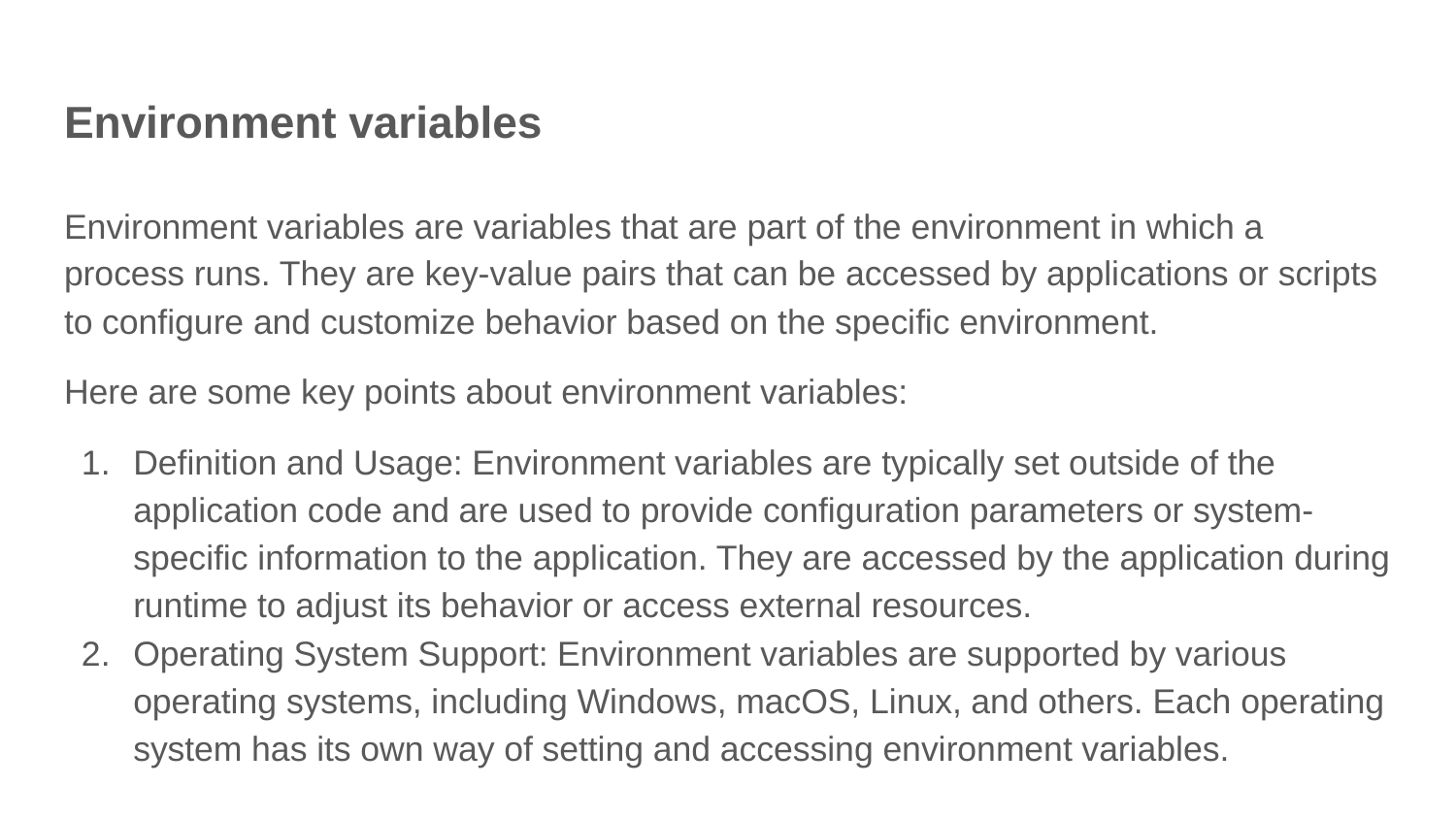

# Environment variables
Environment variables are variables that are part of the environment in which a process runs. They are key-value pairs that can be accessed by applications or scripts to configure and customize behavior based on the specific environment.
Here are some key points about environment variables:
Definition and Usage: Environment variables are typically set outside of the application code and are used to provide configuration parameters or system-specific information to the application. They are accessed by the application during runtime to adjust its behavior or access external resources.
Operating System Support: Environment variables are supported by various operating systems, including Windows, macOS, Linux, and others. Each operating system has its own way of setting and accessing environment variables.